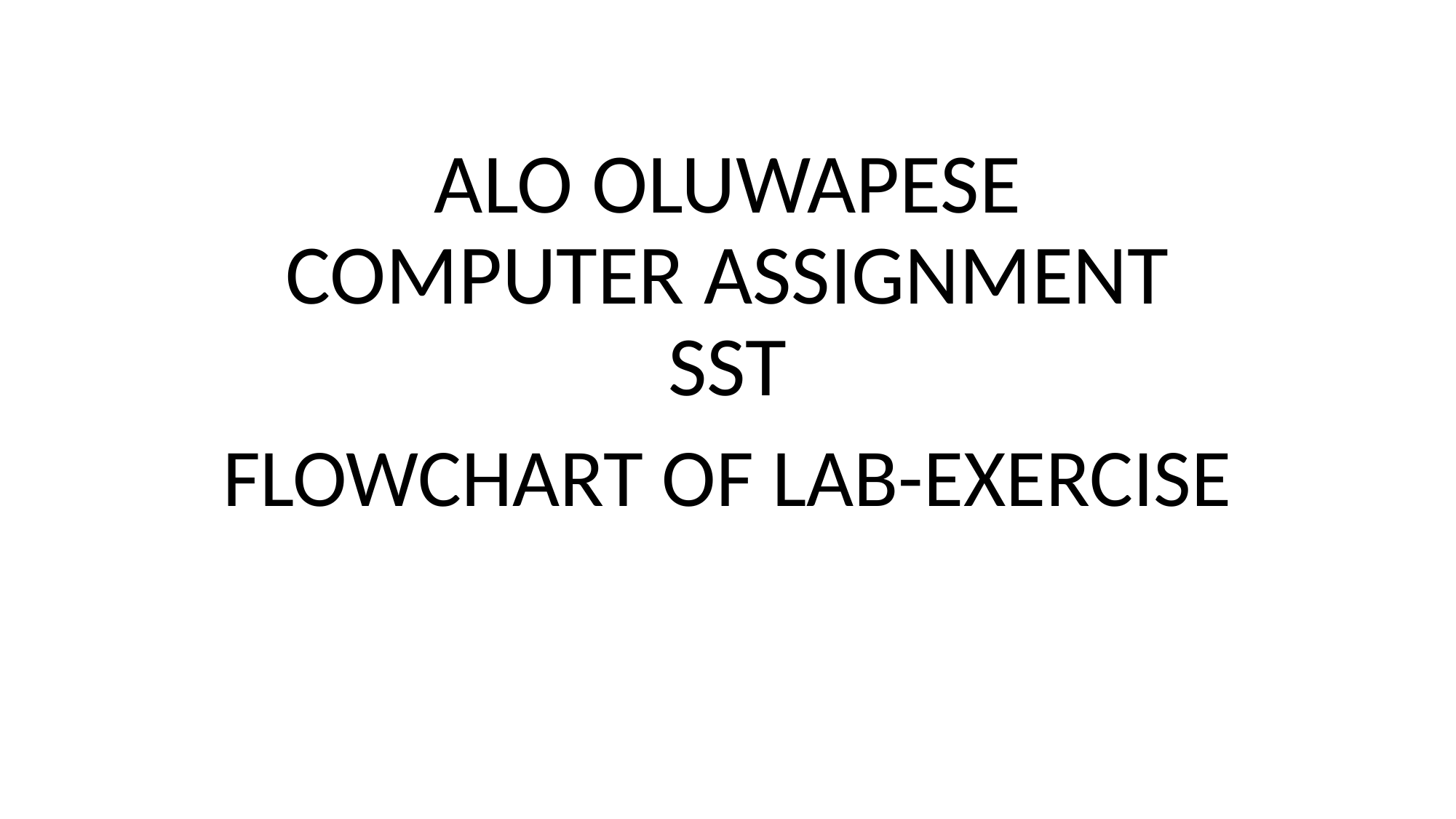

# ALO OLUWAPESE COMPUTER ASSIGNMENT SST
FLOWCHART OF LAB-EXERCISE